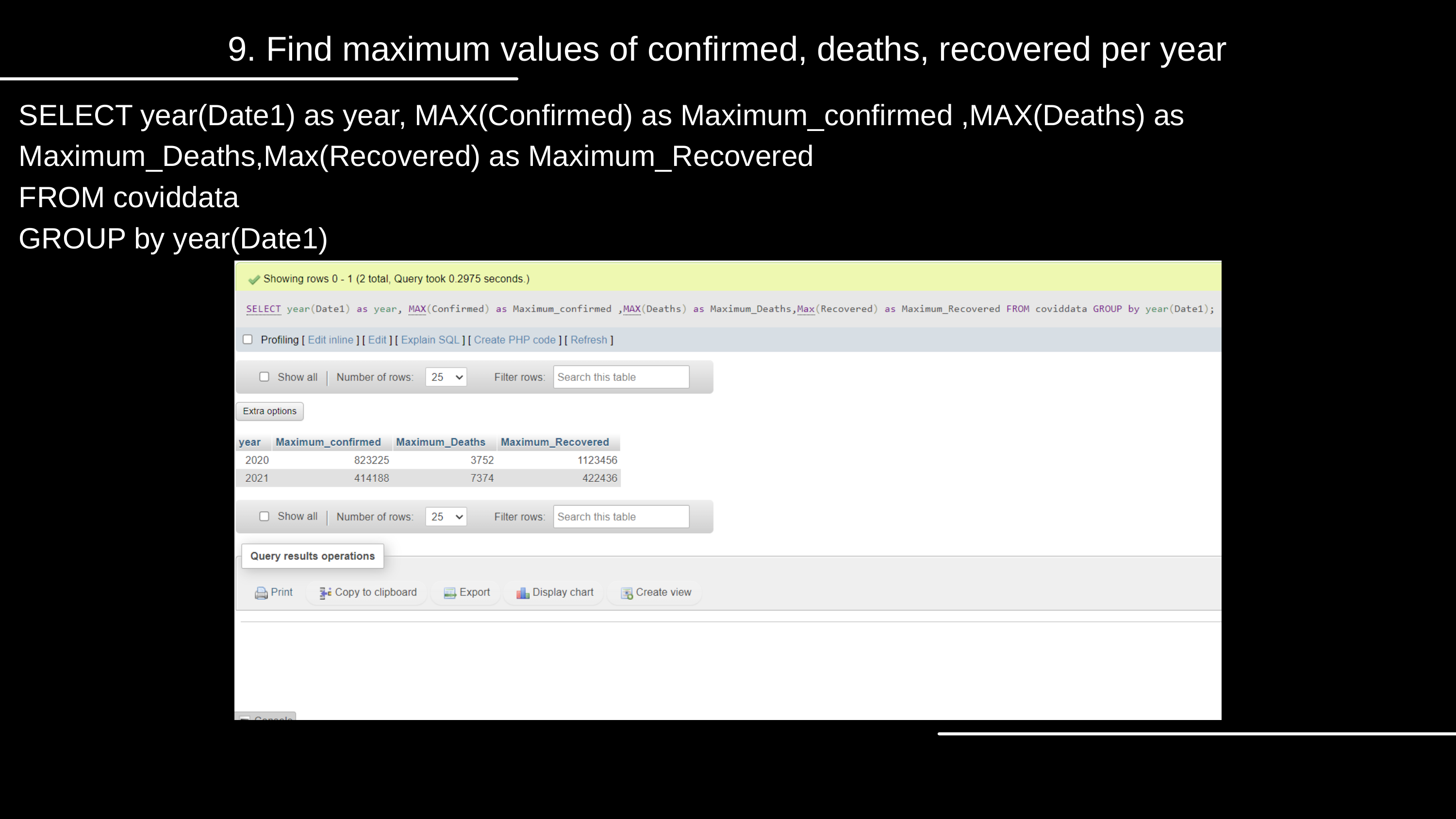

9. Find maximum values of confirmed, deaths, recovered per year

SELECT year(Date1) as year, MAX(Confirmed) as Maximum_confirmed ,MAX(Deaths) as Maximum_Deaths,Max(Recovered) as Maximum_Recovered
FROM coviddata
GROUP by year(Date1)